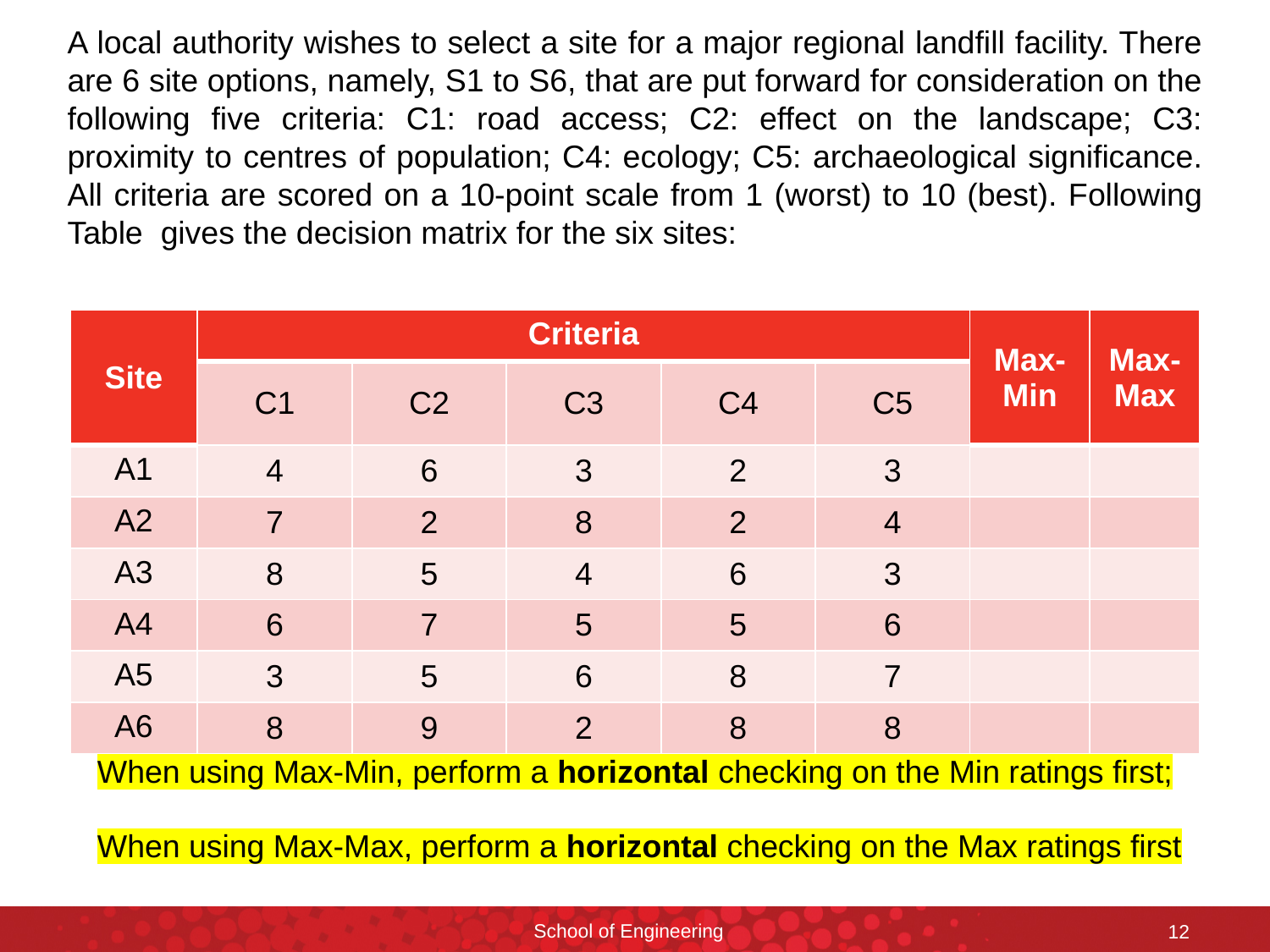

A local authority wishes to select a site for a major regional landfill facility. There are 6 site options, namely, S1 to S6, that are put forward for consideration on the following five criteria: C1: road access; C2: effect on the landscape; C3: proximity to centres of population; C4: ecology; C5: archaeological significance. All criteria are scored on a 10-point scale from 1 (worst) to 10 (best). Following Table  gives the decision matrix for the six sites:
| Site | Criteria |  |  |  |  | Max-Min | Max-Max |
| --- | --- | --- | --- | --- | --- | --- | --- |
|  | C1 | C2 | C3 | C4 | C5 |  |  |
| A1 | 4 | 6 | 3 | 2 | 3 |  |  |
| A2 | 7 | 2 | 8 | 2 | 4 |  |  |
| A3 | 8 | 5 | 4 | 6 | 3 |  |  |
| A4 | 6 | 7 | 5 | 5 | 6 |  |  |
| A5 | 3 | 5 | 6 | 8 | 7 |  |  |
| A6 | 8 | 9 | 2 | 8 | 8 |  |  |
When using Max-Min, perform a horizontal checking on the Min ratings first;
When using Max-Max, perform a horizontal checking on the Max ratings first
School of Engineering
12